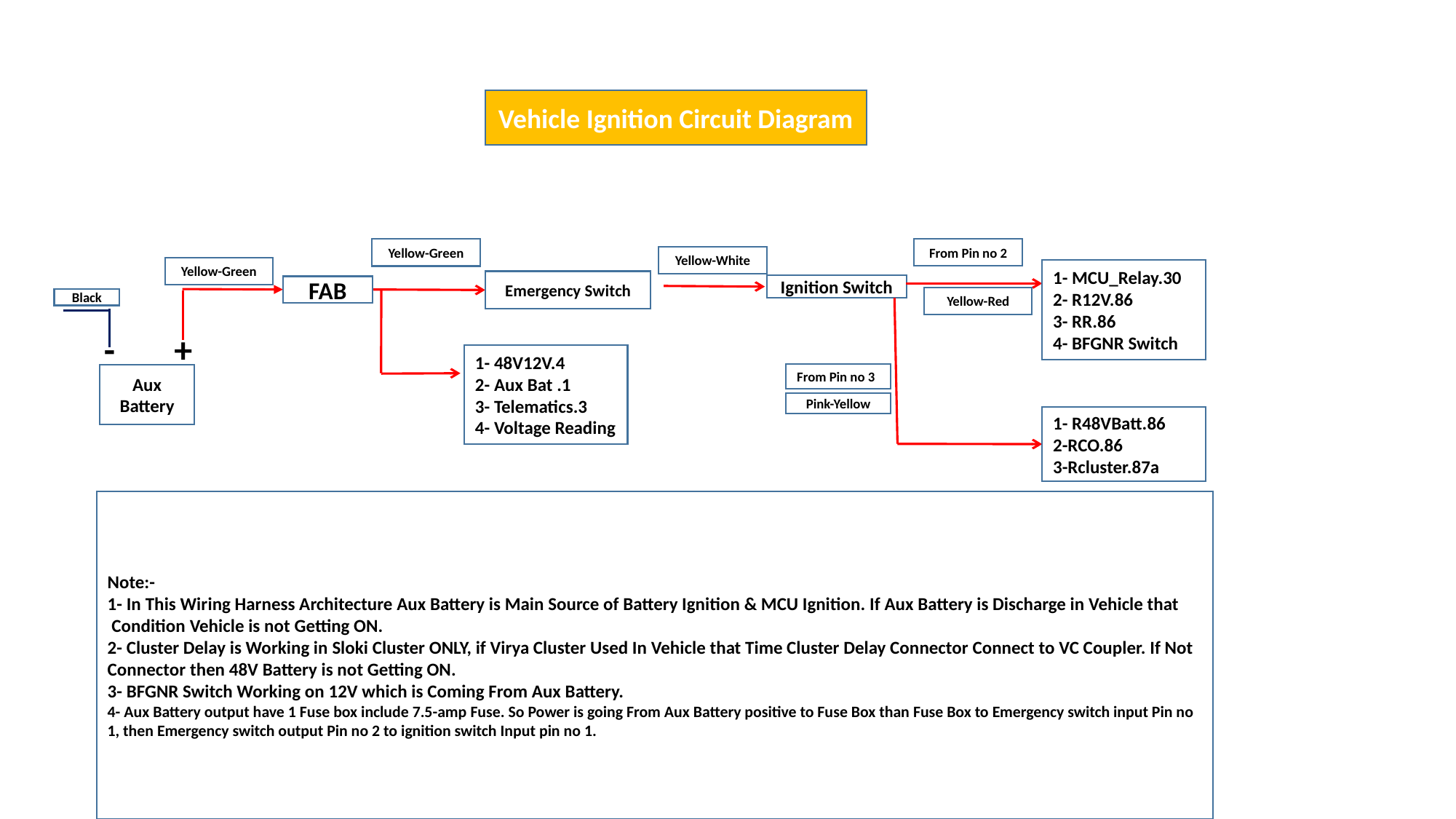

Vehicle Ignition Circuit Diagram
From Pin no 2
Yellow-Green
Yellow-White
Yellow-Green
1- MCU_Relay.30
2- R12V.86
3- RR.86
4- BFGNR Switch
Emergency Switch
Ignition Switch
FAB
Yellow-Red
Black
-
+
1- 48V12V.4
2- Aux Bat .1
3- Telematics.3
4- Voltage Reading
From Pin no 3
Aux Battery
Pink-Yellow
1- R48VBatt.86
2-RCO.86
3-Rcluster.87a
Note:-
1- In This Wiring Harness Architecture Aux Battery is Main Source of Battery Ignition & MCU Ignition. If Aux Battery is Discharge in Vehicle that       Condition Vehicle is not Getting ON.
2- Cluster Delay is Working in Sloki Cluster ONLY, if Virya Cluster Used In Vehicle that Time Cluster Delay Connector Connect to VC Coupler. If Not Connector then 48V Battery is not Getting ON.
3- BFGNR Switch Working on 12V which is Coming From Aux Battery.
4- Aux Battery output have 1 Fuse box include 7.5-amp Fuse. So Power is going From Aux Battery positive to Fuse Box than Fuse Box to Emergency switch input Pin no 1, then Emergency switch output Pin no 2 to ignition switch Input pin no 1.